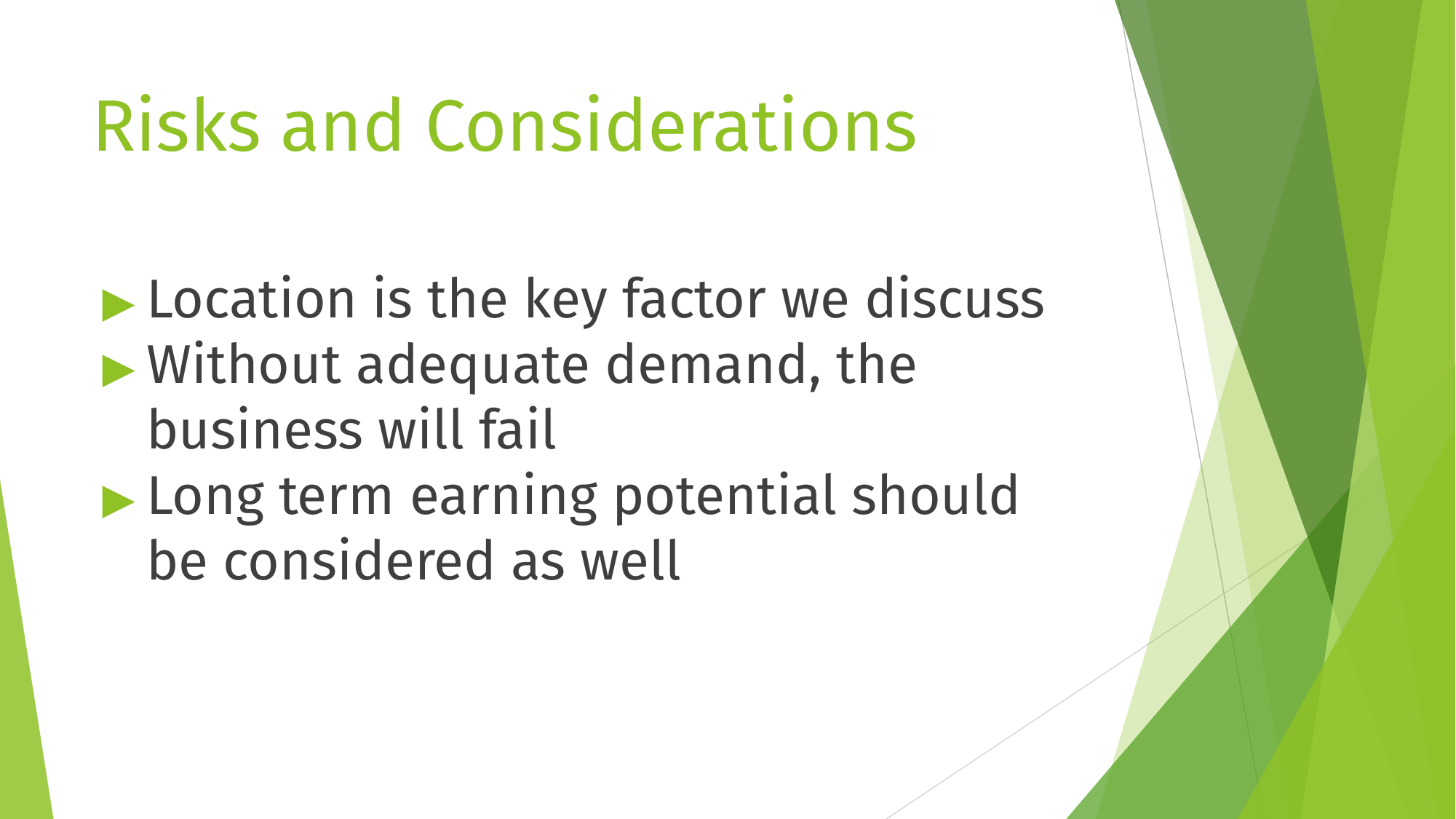

# Risks and Considerations
Location is the key factor we discuss
Without adequate demand, the business will fail
Long term earning potential should be considered as well